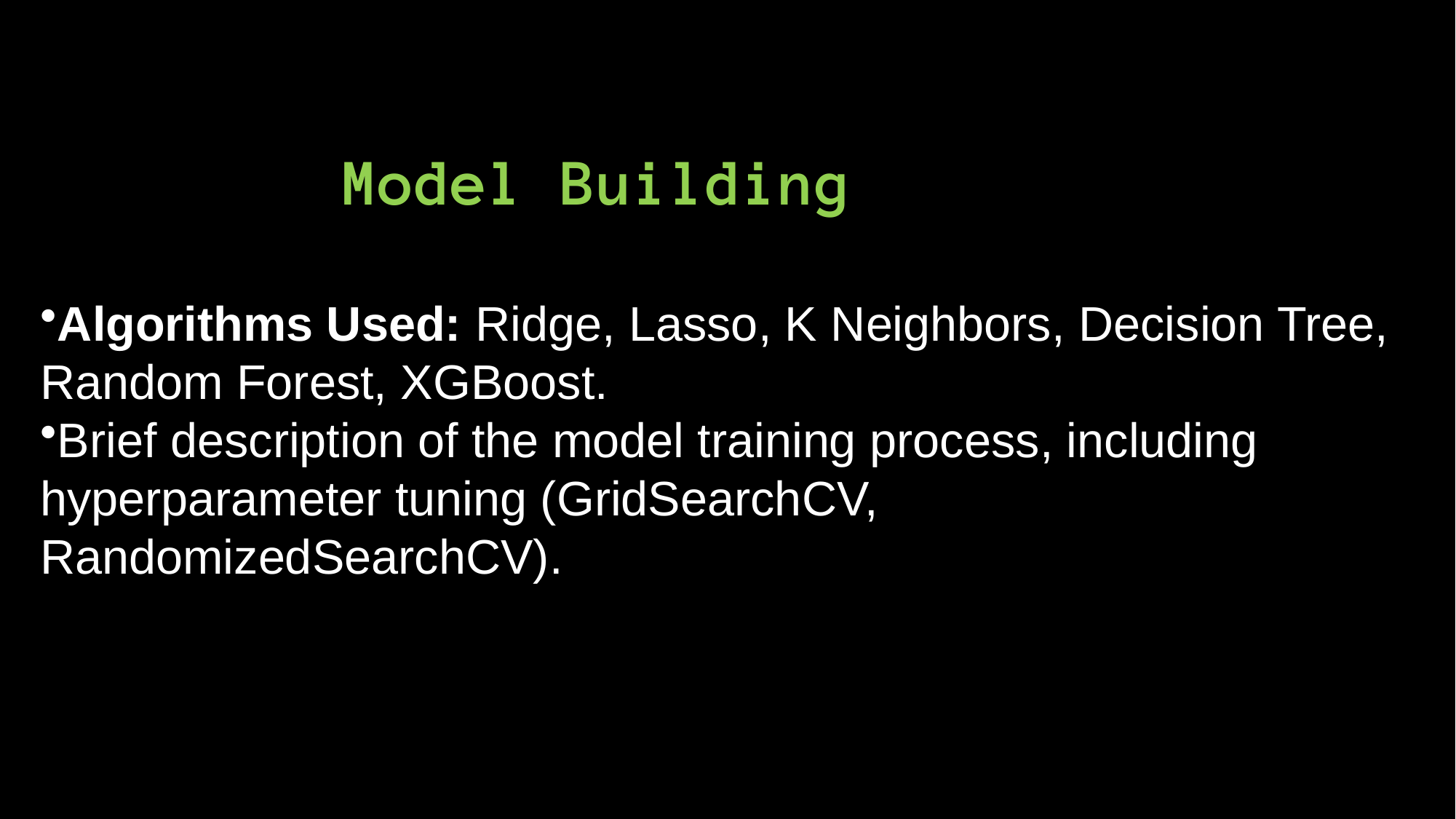

# Model Building
Algorithms Used: Ridge, Lasso, K Neighbors, Decision Tree, Random Forest, XGBoost.
Brief description of the model training process, including hyperparameter tuning (GridSearchCV, RandomizedSearchCV).